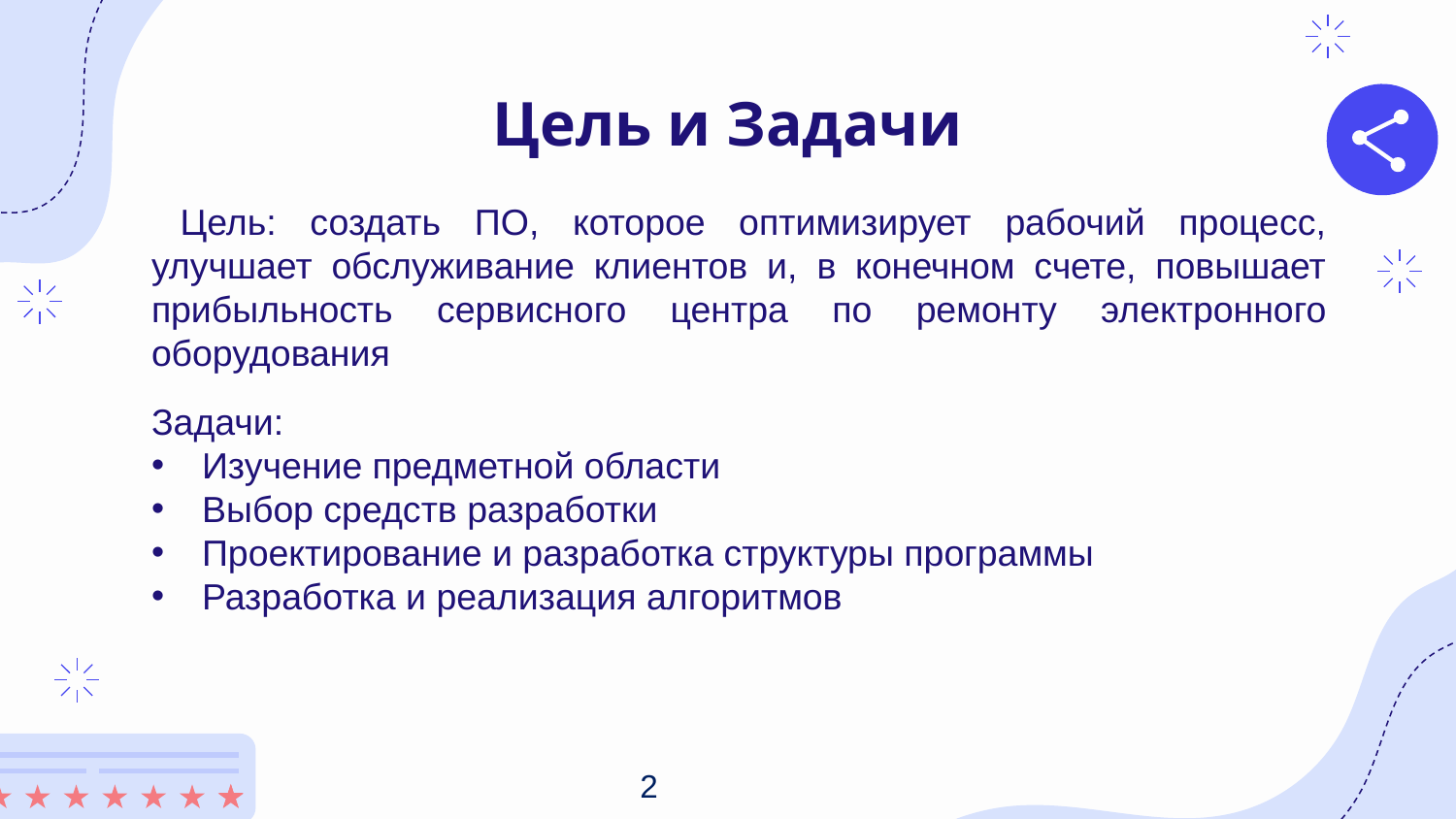

# Цель и Задачи
Цель: создать ПО, которое оптимизирует рабочий процесс, улучшает обслуживание клиентов и, в конечном счете, повышает прибыльность сервисного центра по ремонту электронного оборудования
Задачи:
Изучение предметной области
Выбор средств разработки
Проектирование и разработка структуры программы
Разработка и реализация алгоритмов